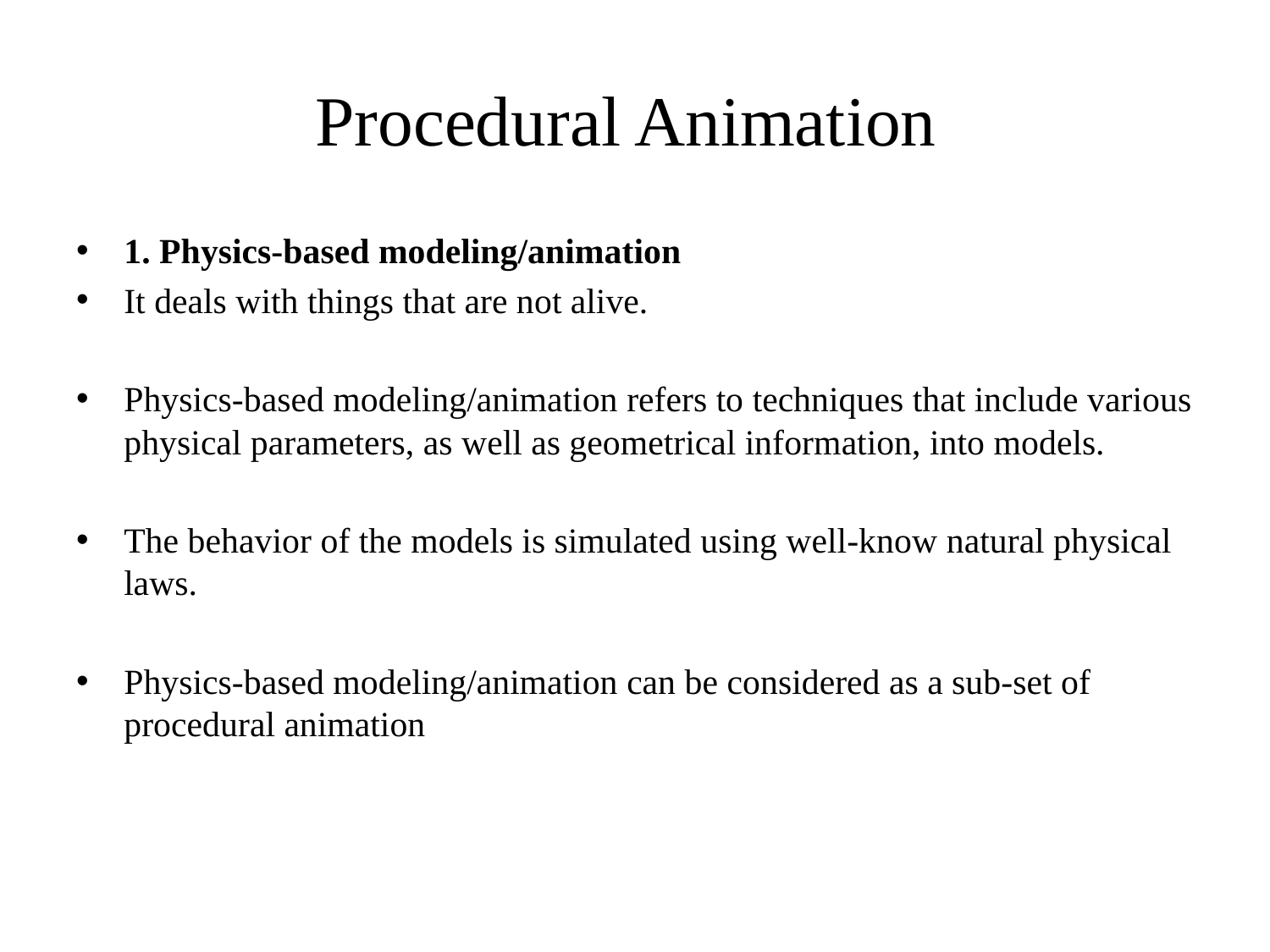

# Procedural Animation
1. Physics-based modeling/animation
It deals with things that are not alive.

Physics-based modeling/animation refers to techniques that include various physical parameters, as well as geometrical information, into models.

The behavior of the models is simulated using well-know natural physical laws.

Physics-based modeling/animation can be considered as a sub-set of procedural animation